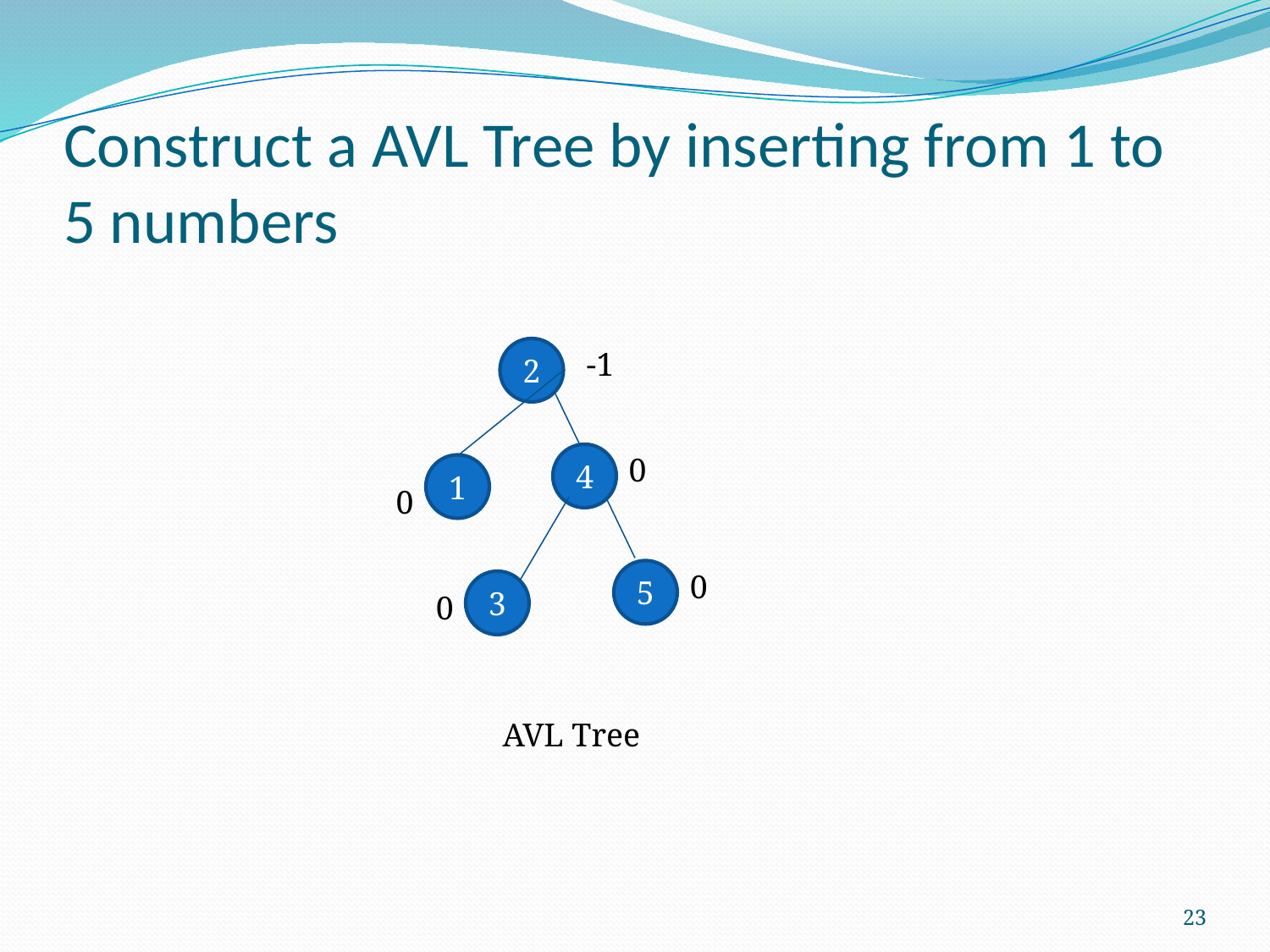

# Construct a AVL Tree by inserting from 1 to 5 numbers
2
-1
4
0
1
0
5
0
3
0
AVL Tree
23